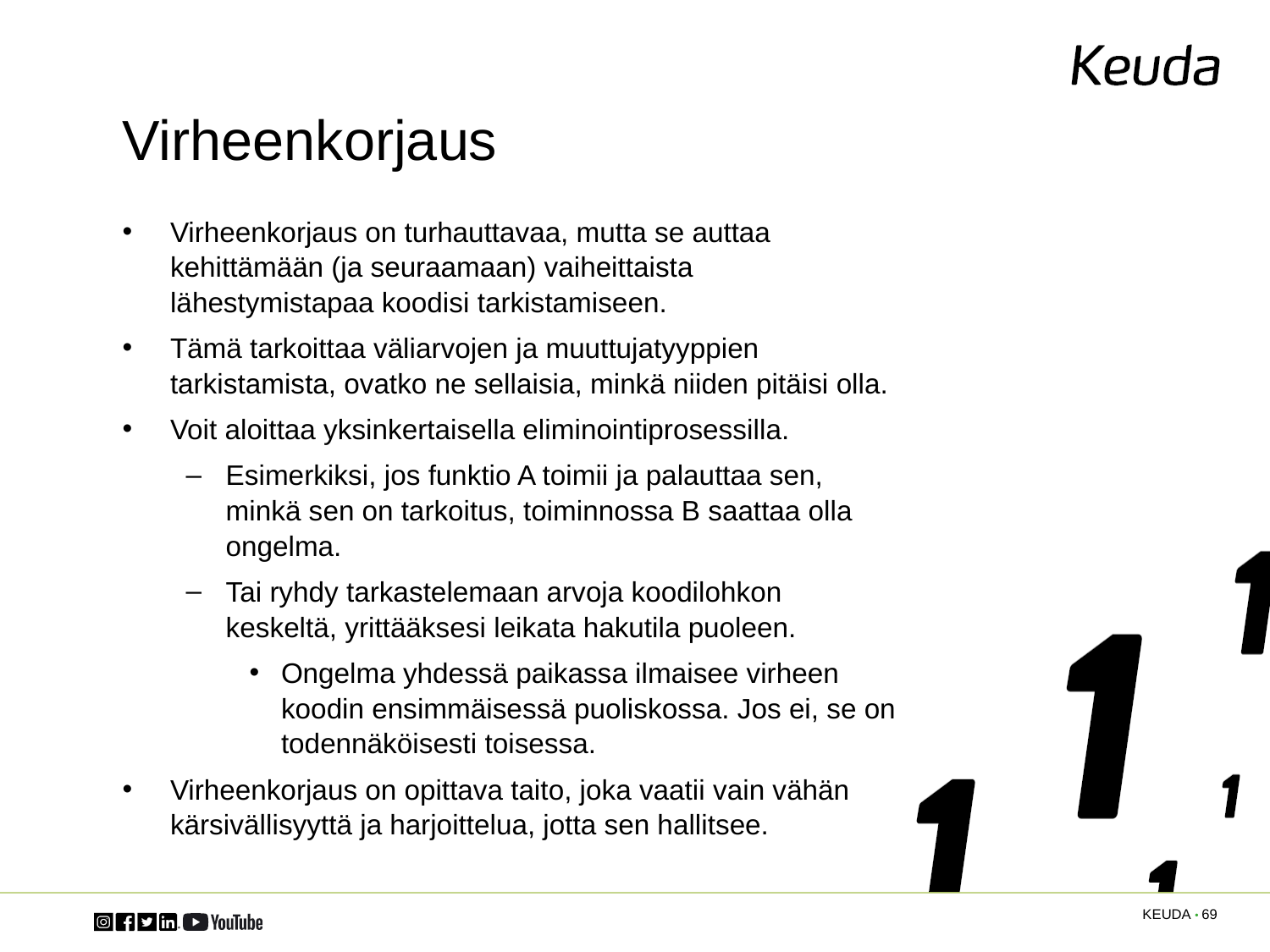

# Virheenkorjaus
Virheenkorjaus on turhauttavaa, mutta se auttaa kehittämään (ja seuraamaan) vaiheittaista lähestymistapaa koodisi tarkistamiseen.
Tämä tarkoittaa väliarvojen ja muuttujatyyppien tarkistamista, ovatko ne sellaisia, minkä niiden pitäisi olla.
Voit aloittaa yksinkertaisella eliminointiprosessilla.
Esimerkiksi, jos funktio A toimii ja palauttaa sen, minkä sen on tarkoitus, toiminnossa B saattaa olla ongelma.
Tai ryhdy tarkastelemaan arvoja koodilohkon keskeltä, yrittääksesi leikata hakutila puoleen.
Ongelma yhdessä paikassa ilmaisee virheen koodin ensimmäisessä puoliskossa. Jos ei, se on todennäköisesti toisessa.
Virheenkorjaus on opittava taito, joka vaatii vain vähän kärsivällisyyttä ja harjoittelua, jotta sen hallitsee.